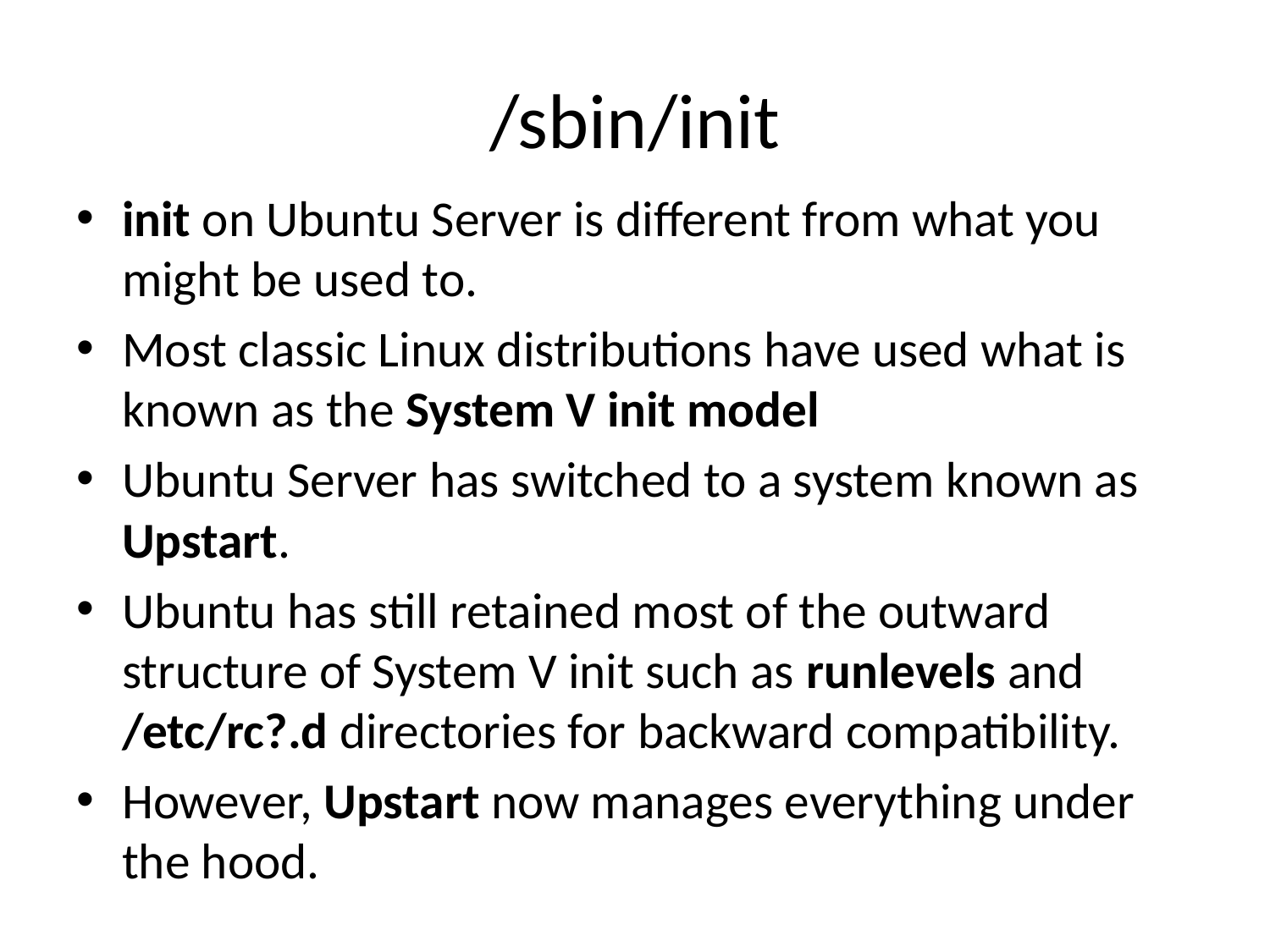

# /sbin/init
init on Ubuntu Server is different from what you might be used to.
Most classic Linux distributions have used what is known as the System V init model
Ubuntu Server has switched to a system known as Upstart.
Ubuntu has still retained most of the outward structure of System V init such as runlevels and /etc/rc?.d directories for backward compatibility.
However, Upstart now manages everything under the hood.